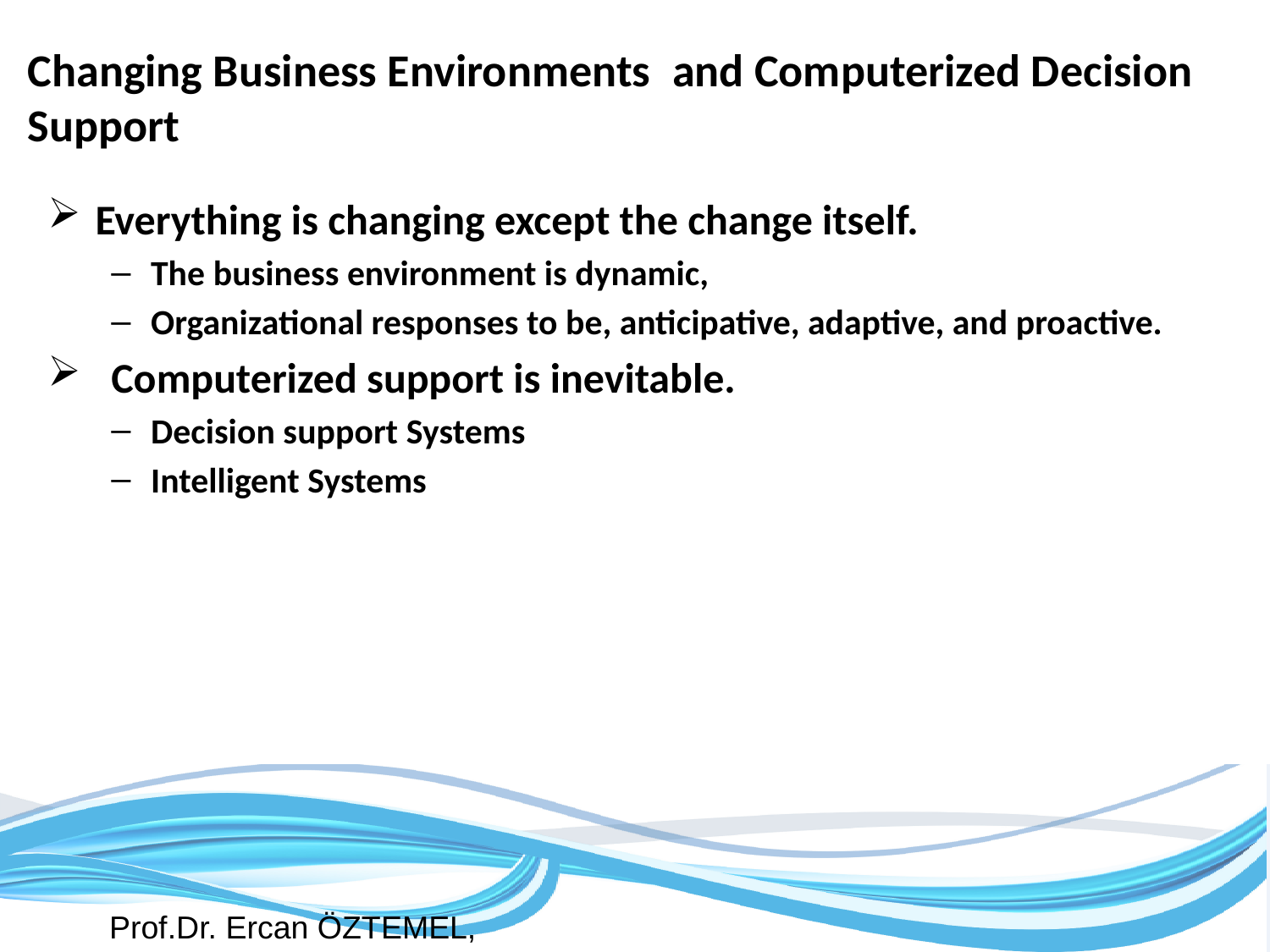

# Changing Business Environments  and Computerized Decision Support
Everything is changing except the change itself.
The business environment is dynamic,
Organizational responses to be, anticipative, adaptive, and proactive.
Computerized support is inevitable.
Decision support Systems
Intelligent Systems